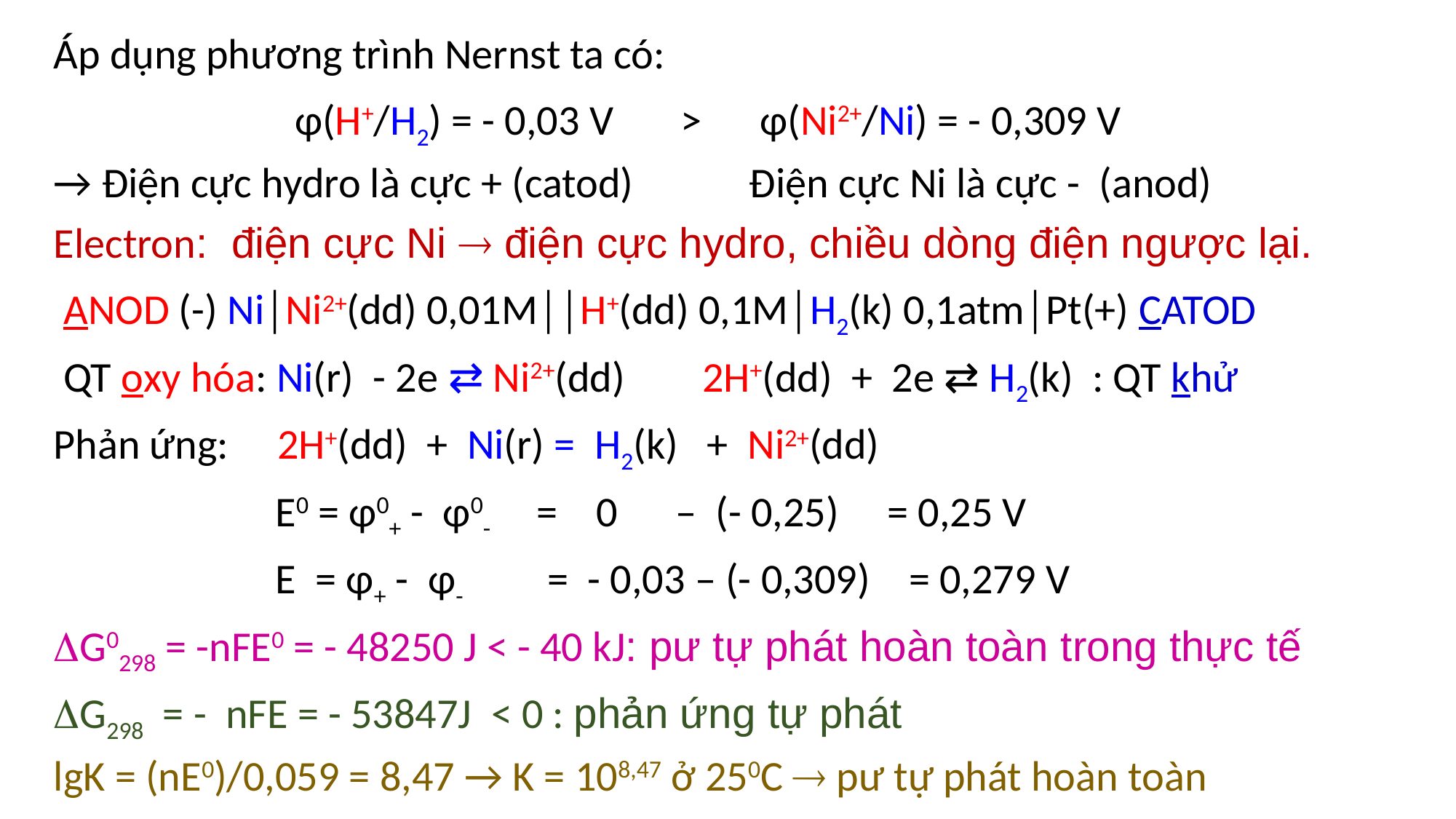

Áp dụng phương trình Nernst ta có:
                         φ(H+/H2) = - 0,03 V       >      φ(Ni2+/Ni) = - 0,309 V
→ Điện cực hydro là cực + (catod)            Điện cực Ni là cực -  (anod)
Electron:  điện cực Ni → điện cực hydro, chiều dòng điện ngược lại.
 ANOD (-) Ni│Ni2+(dd) 0,01M││H+(dd) 0,1M│H2(k) 0,1atm│Pt(+) CATOD
 QT oxy hóa: Ni(r)  - 2e ⇄ Ni2+(dd)        2H+(dd)  +  2e ⇄ H2(k)  : QT khử
Phản ứng:     2H+(dd)  +  Ni(r) =  H2(k)   +  Ni2+(dd)
                       E0 = φ0+ -  φ0-      =    0      –  (- 0,25)     = 0,25 V
                       E  = φ+ -  φ-          =  - 0,03 – (- 0,309)    = 0,279 V
ΔG0298 = -nFE0 = - 48250 J < - 40 kJ: pư tự phát hoàn toàn trong thực tế
ΔG298  = -  nFE = - 53847J  < 0 : phản ứng tự phát
lgK = (nE0)/0,059 = 8,47 → K = 108,47 ở 250C → pư tự phát hoàn toàn